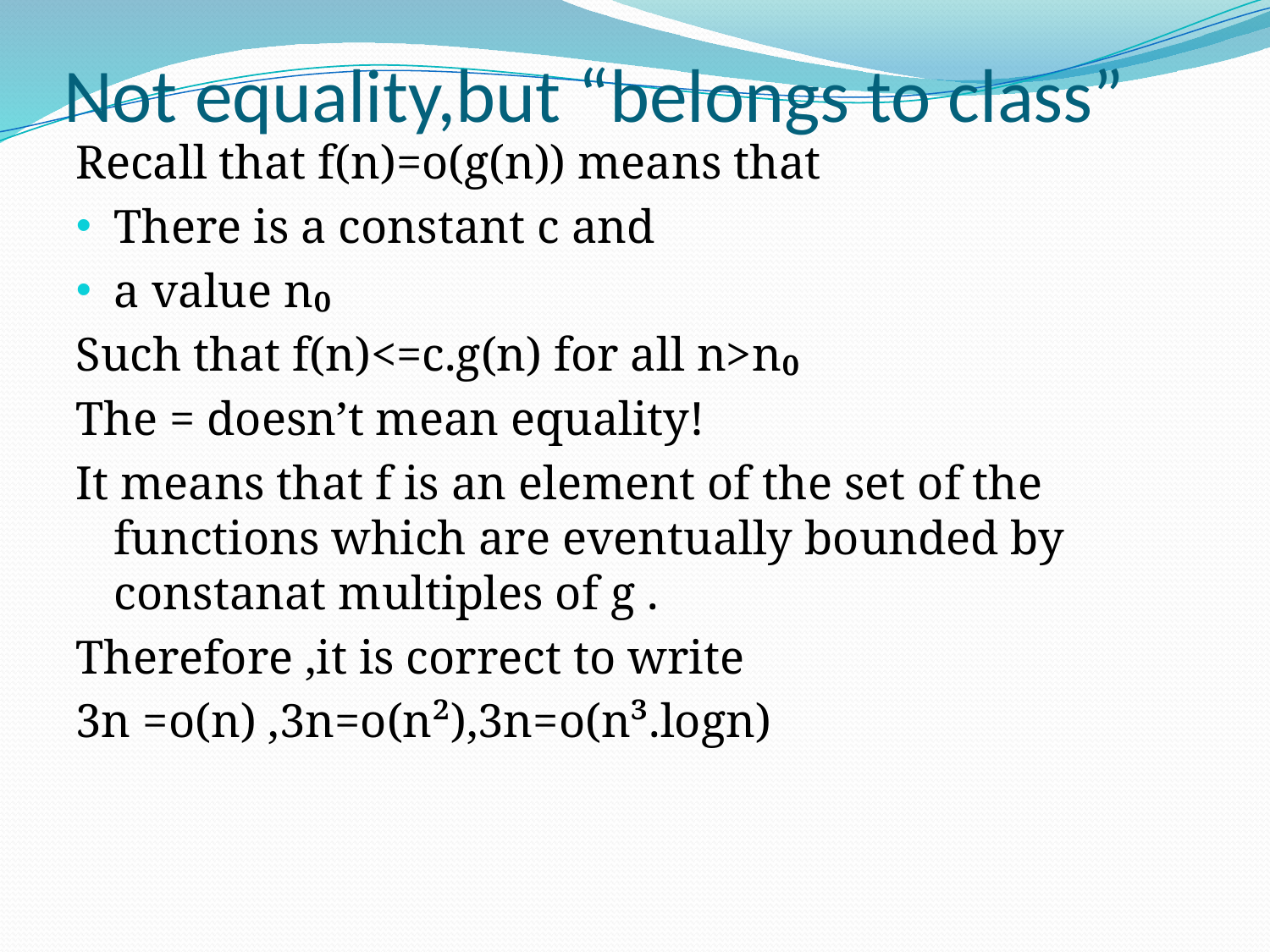

# Not equality,but “belongs to class”
Recall that f(n)=o(g(n)) means that
There is a constant c and
a value n₀
Such that f(n)<=c.g(n) for all n>n₀
The = doesn’t mean equality!
It means that f is an element of the set of the functions which are eventually bounded by constanat multiples of g .
Therefore ,it is correct to write
3n =o(n) ,3n=o(n²),3n=o(n³.logn)